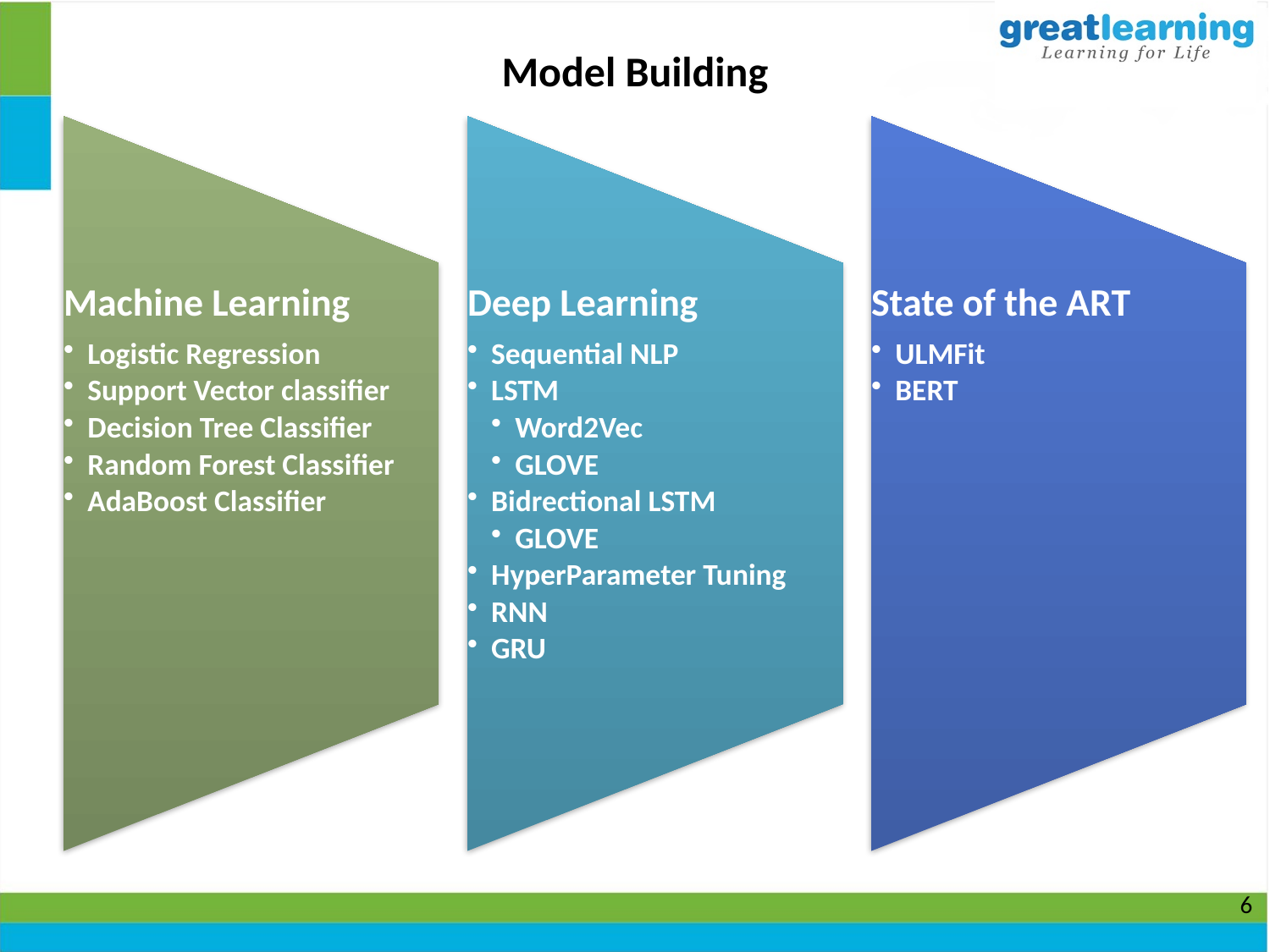

# Model Building
Machine Learning
Logistic Regression
Support Vector classifier
Decision Tree Classifier
Random Forest Classifier
AdaBoost Classifier

Deep Learning
Sequential NLP
LSTM
Word2Vec
GLOVE
Bidrectional LSTM
GLOVE
HyperParameter Tuning
RNN
GRU
State of the ART
ULMFit
BERT
6